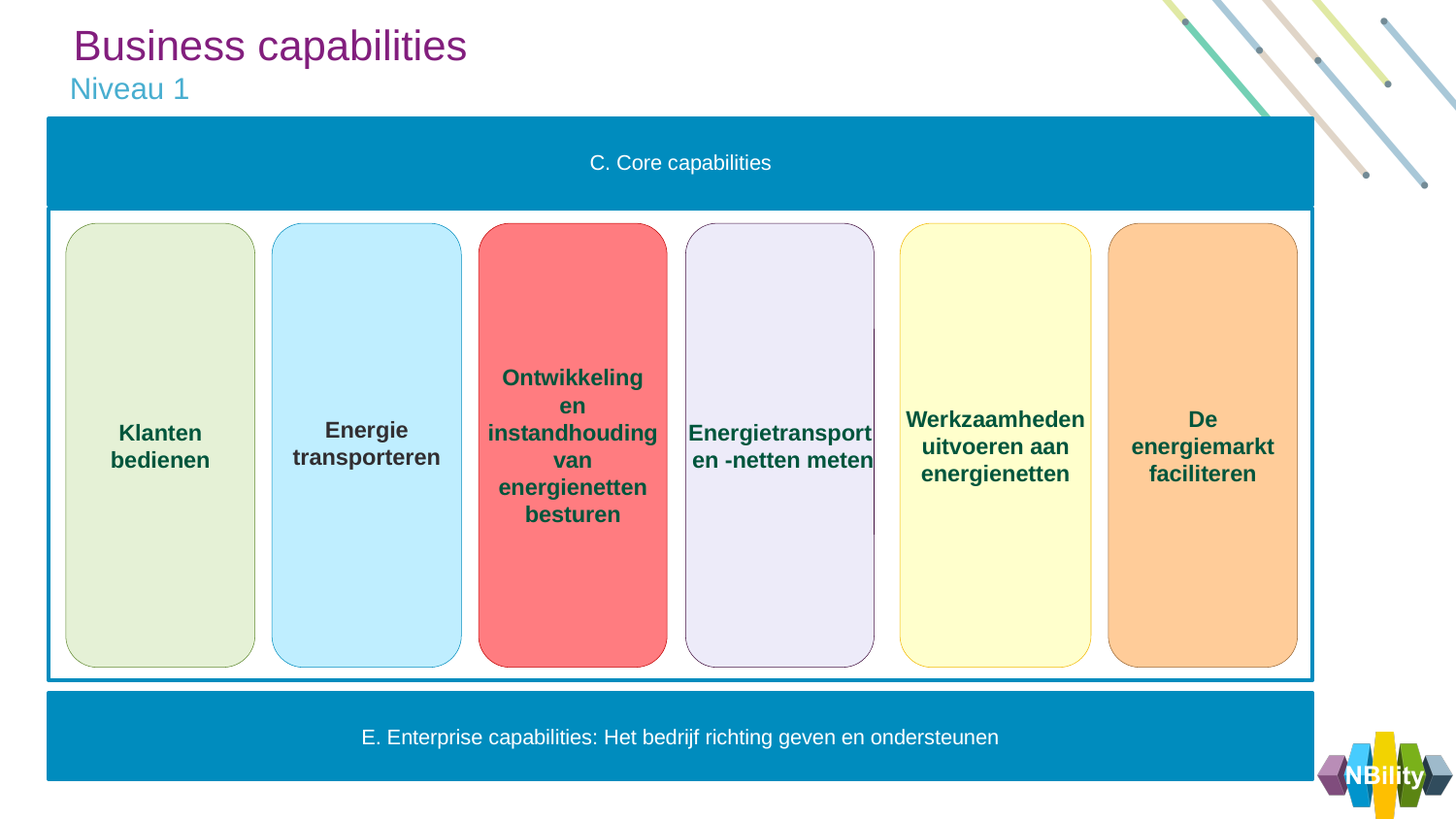

Business capabilities
Niveau 1
C. Core capabilities

Klanten bedienen
Energie transporteren
Ontwikkeling en instandhouding van energienetten besturen
Energietransport
 en -netten meten
Werkzaamheden
uitvoeren aan
energienetten
De energiemarkt
faciliteren
E. Enterprise capabilities: Het bedrijf richting geven en ondersteunen